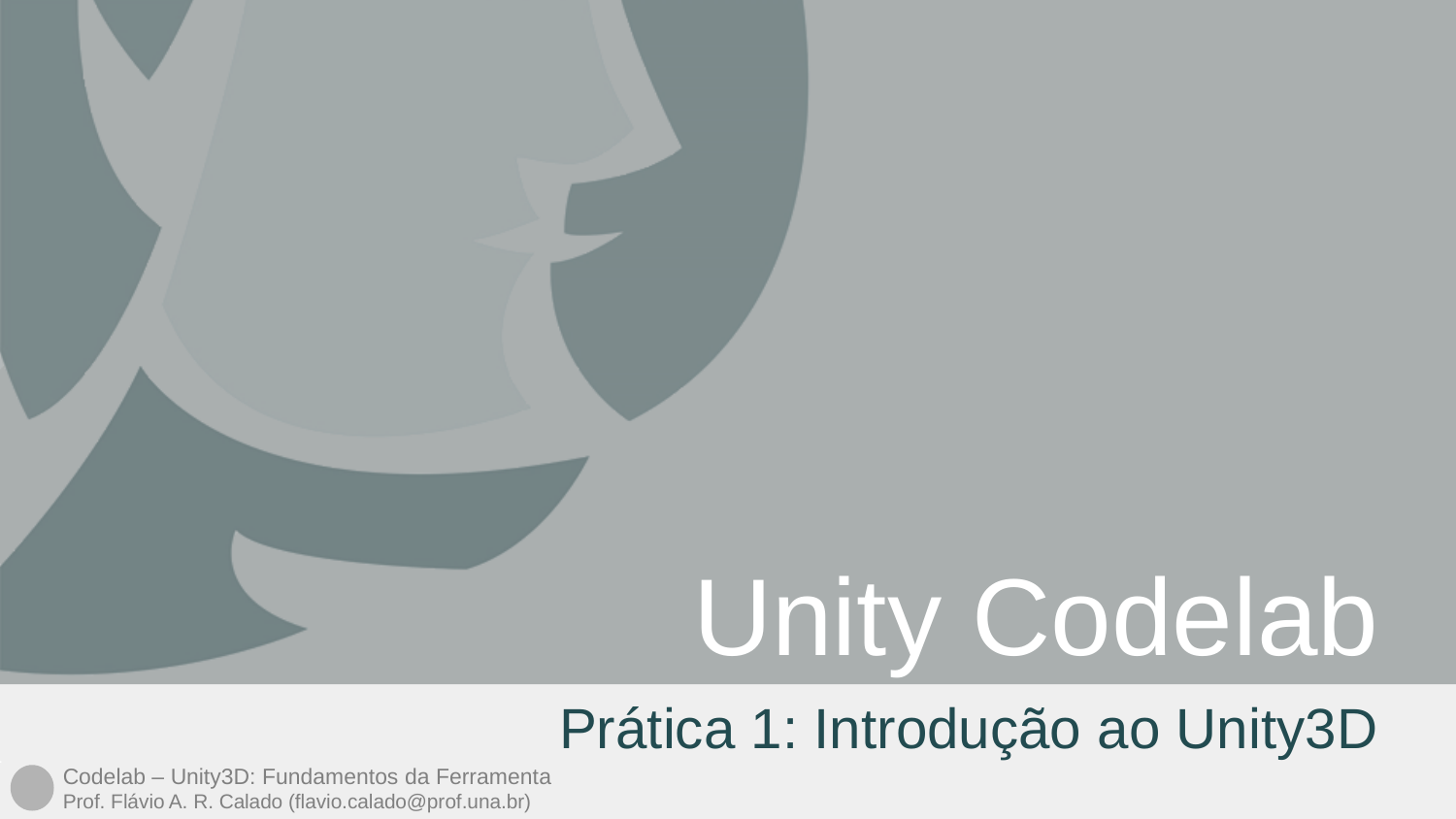

# Unity Codelab
Prática 1: Introdução ao Unity3D